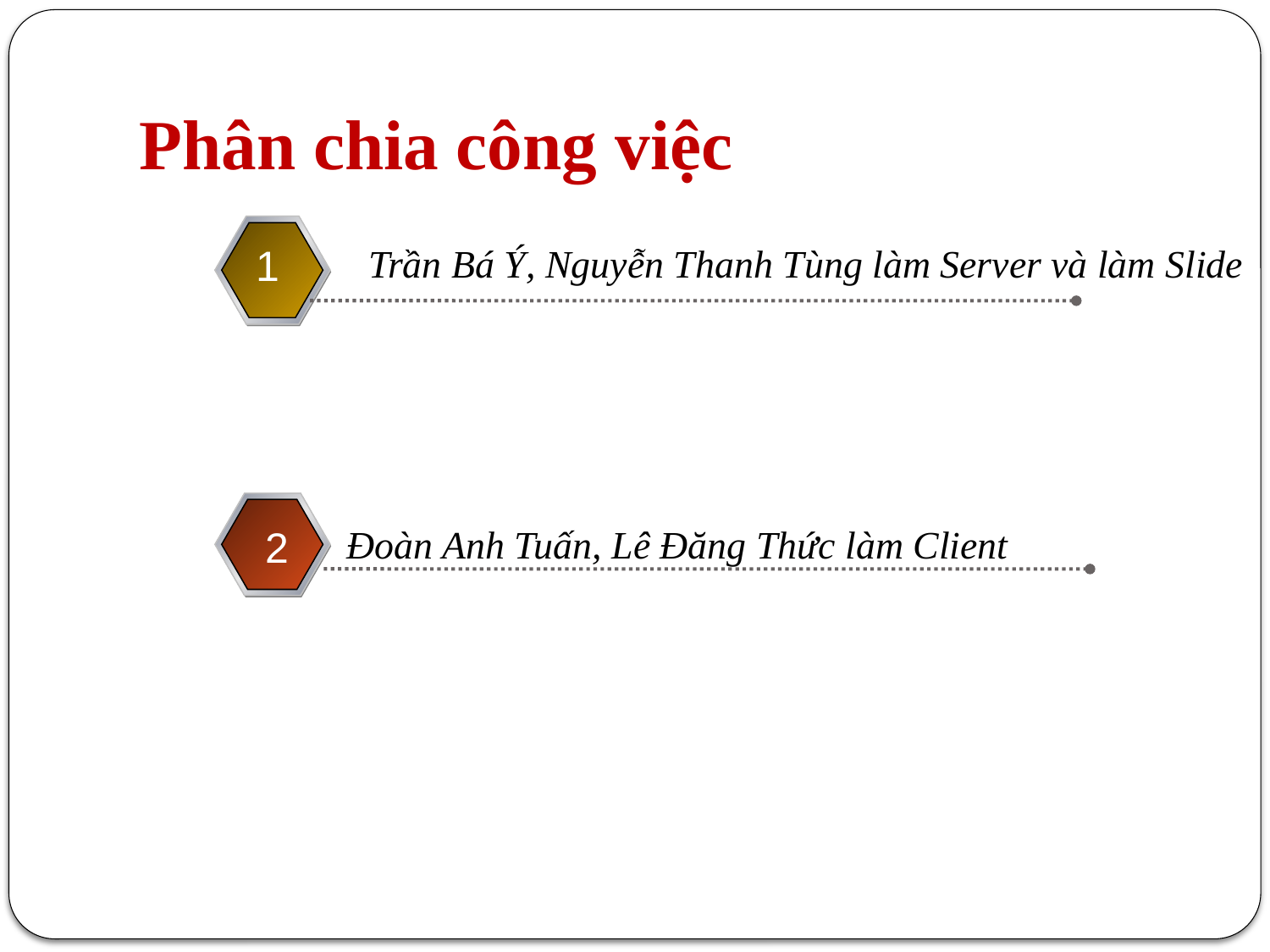

# Phân chia công việc

1
Trần Bá Ý, Nguyễn Thanh Tùng làm Server và làm Slide

2

2
Đoàn Anh Tuấn, Lê Đăng Thức làm Client